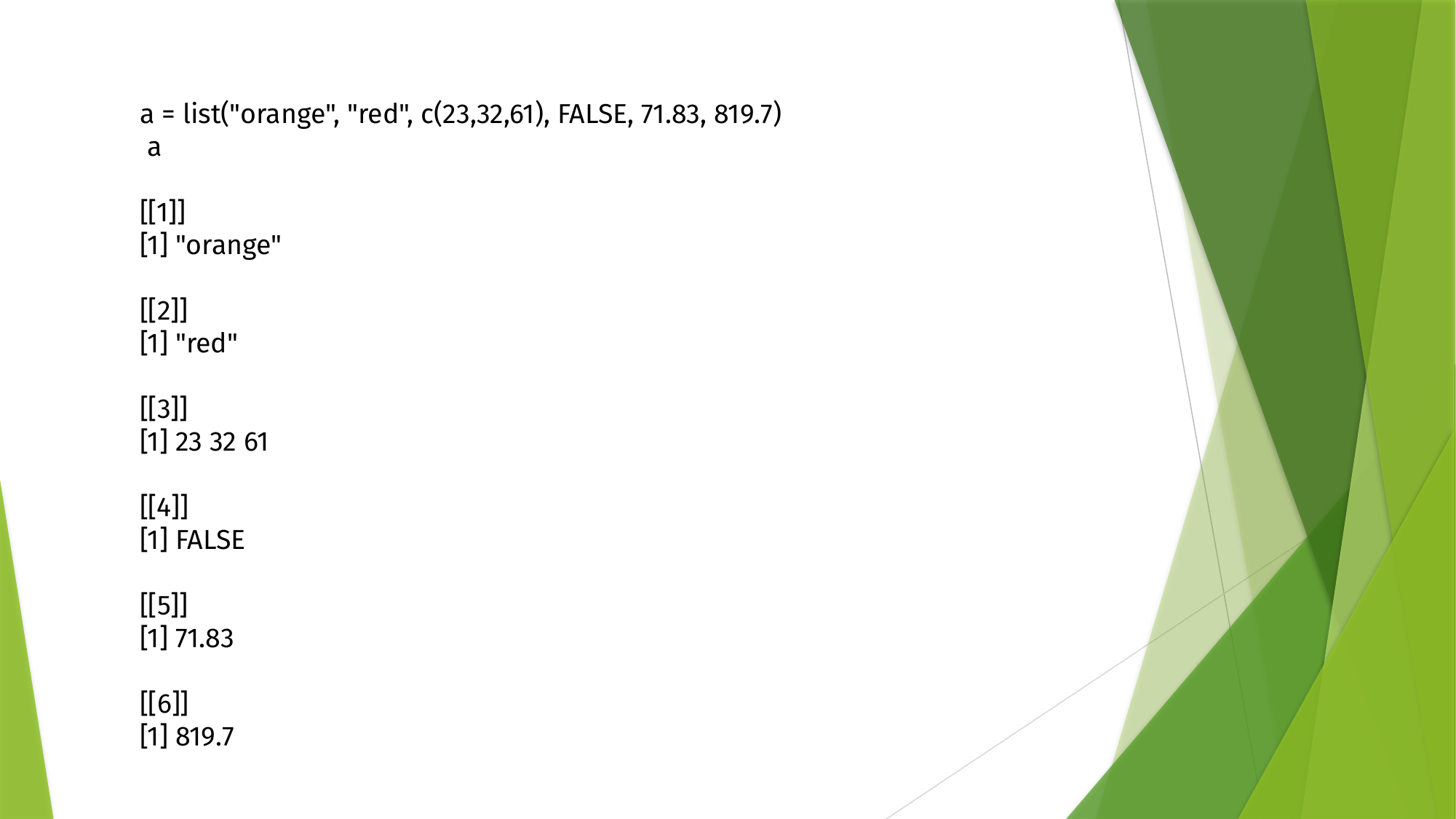

a = list("orange", "red", c(23,32,61), FALSE, 71.83, 819.7)
 a

[[1]]
[1] "orange"

[[2]]
[1] "red"

[[3]]
[1] 23 32 61

[[4]]
[1] FALSE

[[5]]
[1] 71.83

[[6]]
[1] 819.7